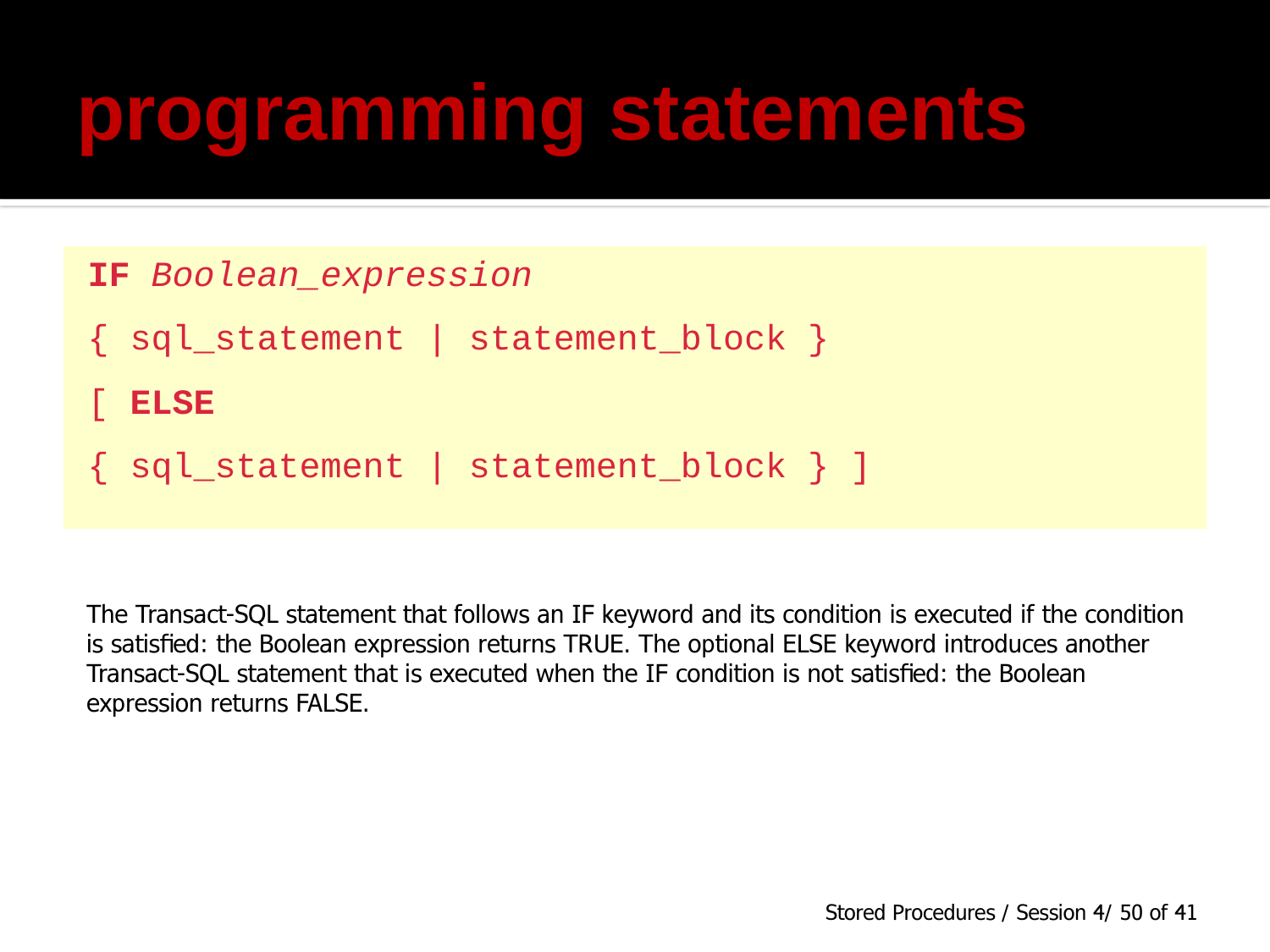

# programming statements
IF Boolean_expression
{ sql_statement | statement_block }
[ ELSE
{ sql_statement | statement_block } ]
The Transact-SQL statement that follows an IF keyword and its condition is executed if the condition is satisfied: the Boolean expression returns TRUE. The optional ELSE keyword introduces another Transact-SQL statement that is executed when the IF condition is not satisfied: the Boolean expression returns FALSE.